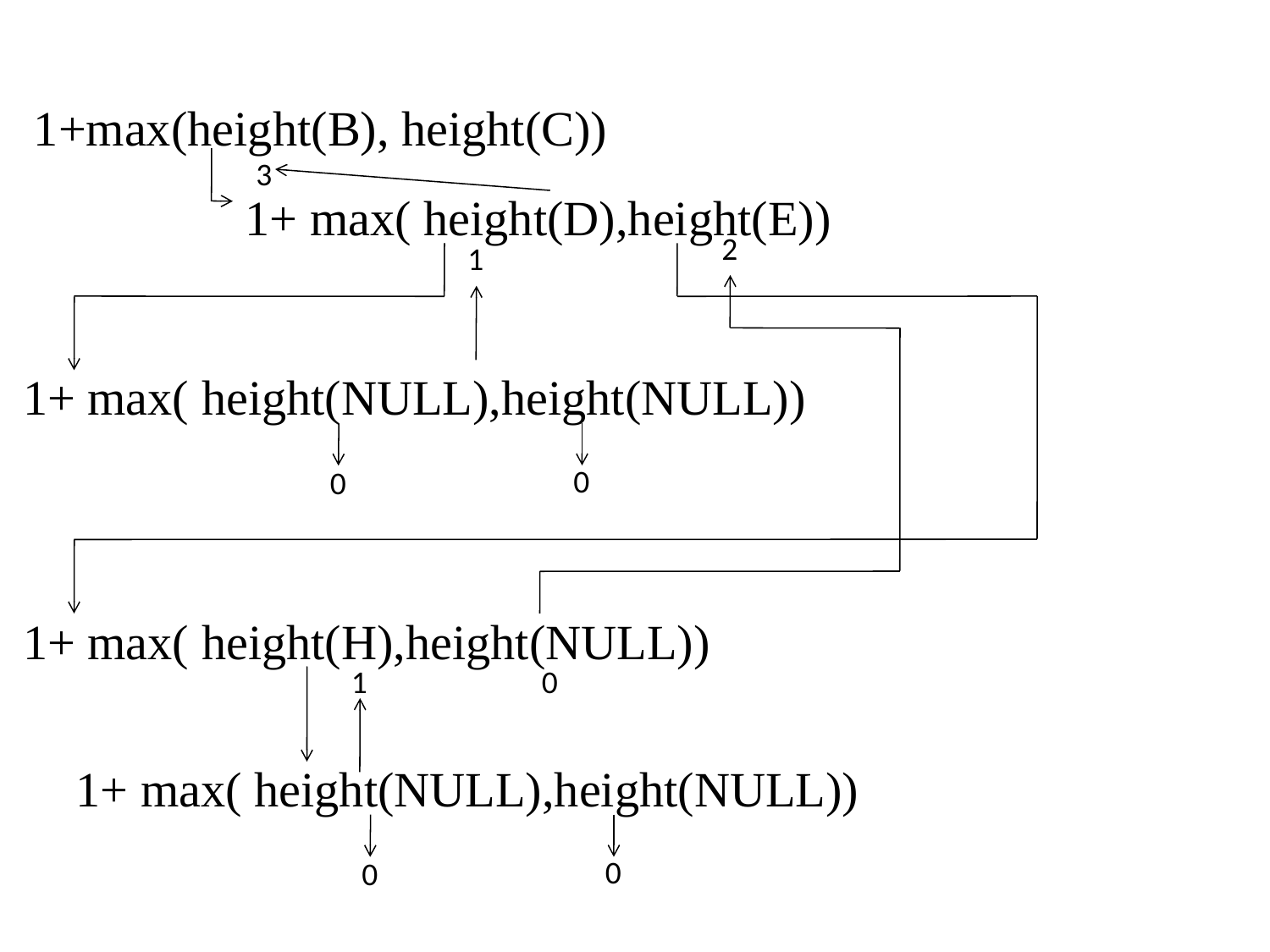

1+max(height(B), height(C))
3
1+ max( height(D),height(E))
2
1
1+ max( height(NULL),height(NULL))
0
0
1+ max( height(H),height(NULL))
1
0
1+ max( height(NULL),height(NULL))
0
0